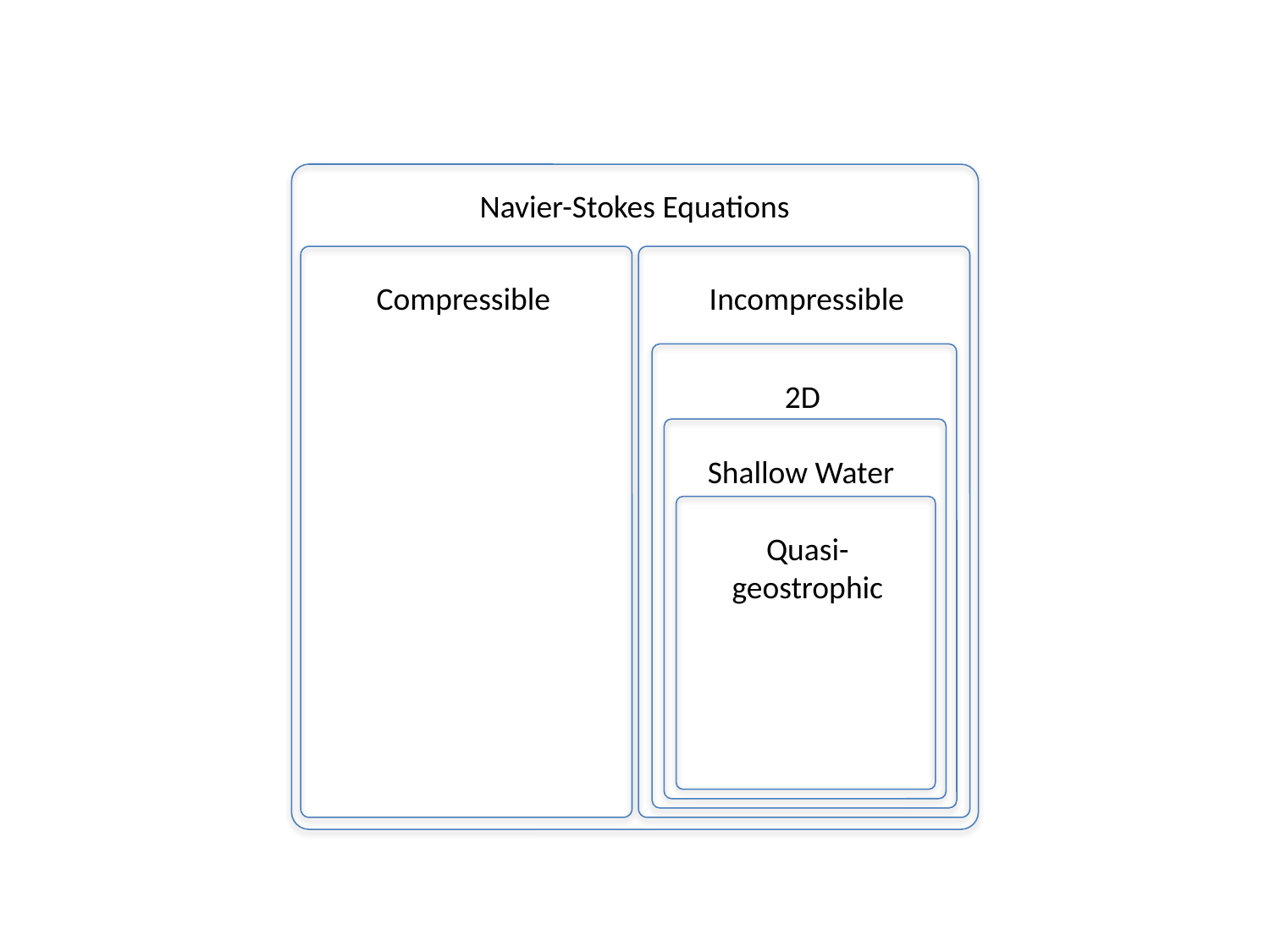

Navier-Stokes Equations

Compressible
Incompressible

2D

Shallow Water

Quasi-geostrophic